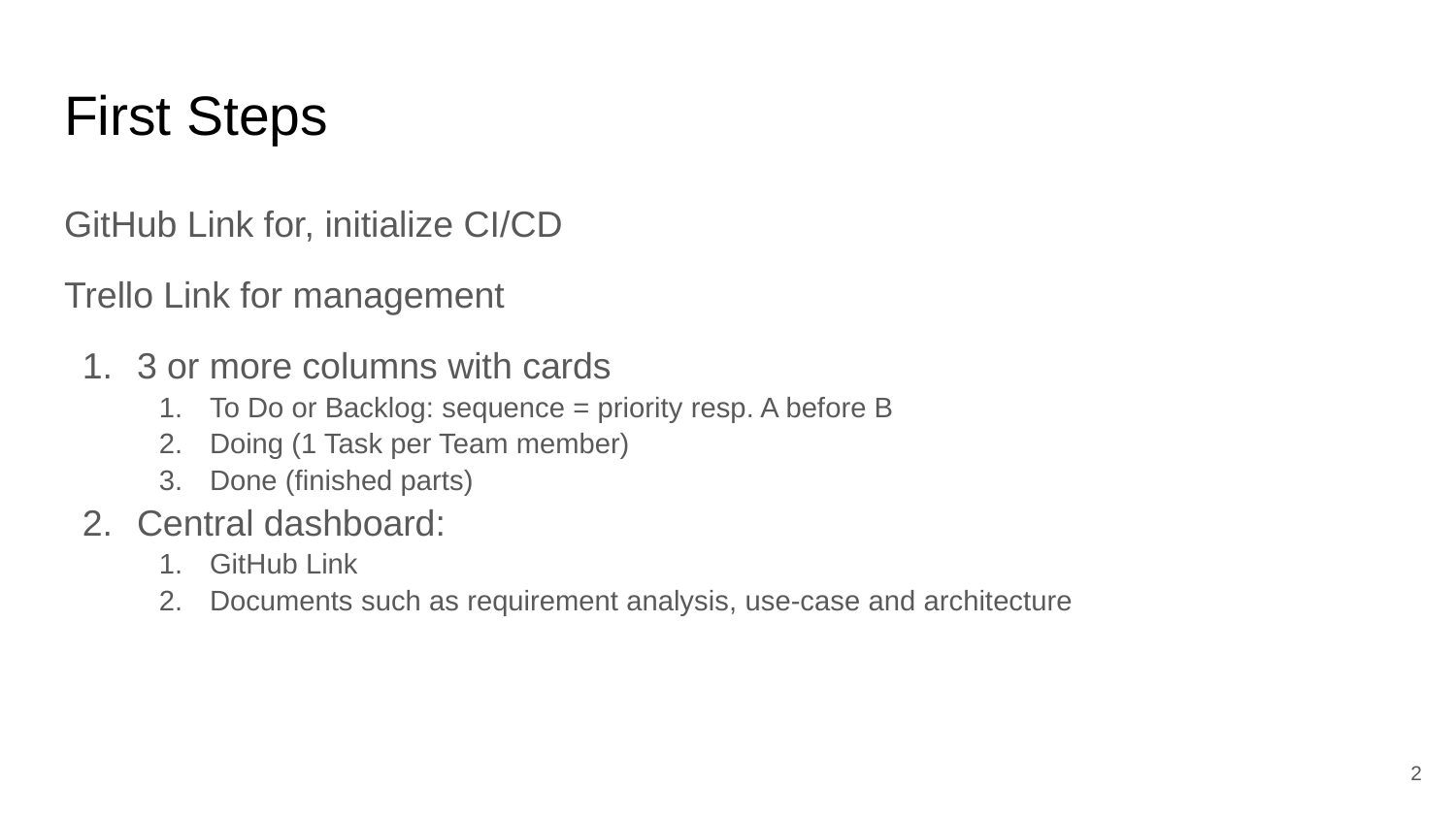

# First Steps
GitHub Link for, initialize CI/CD
Trello Link for management
3 or more columns with cards
To Do or Backlog: sequence = priority resp. A before B
Doing (1 Task per Team member)
Done (finished parts)
Central dashboard:
GitHub Link
Documents such as requirement analysis, use-case and architecture
2